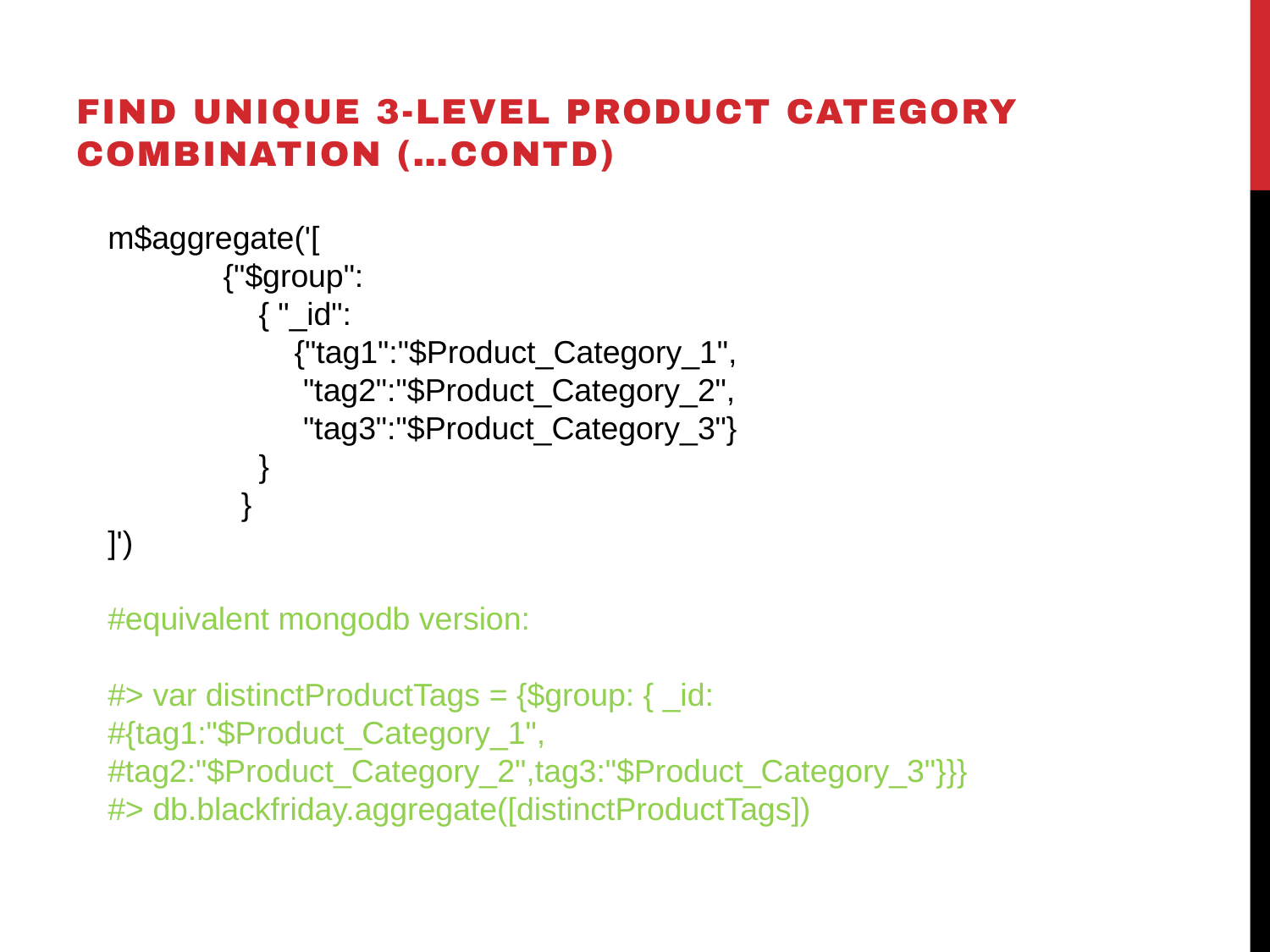

find unique 3-level product category combination (…contd)
m$aggregate('[
             {"$group":
                 { "_id":
                     {"tag1":"$Product_Category_1",
                      "tag2":"$Product_Category_2",
                      "tag3":"$Product_Category_3"}
                 }
               }
]')

#equivalent mongodb version:

#> var distinctProductTags = {$group: { _id: #{tag1:"$Product_Category_1",
#tag2:"$Product_Category_2",tag3:"$Product_Category_3"}}}
#> db.blackfriday.aggregate([distinctProductTags])